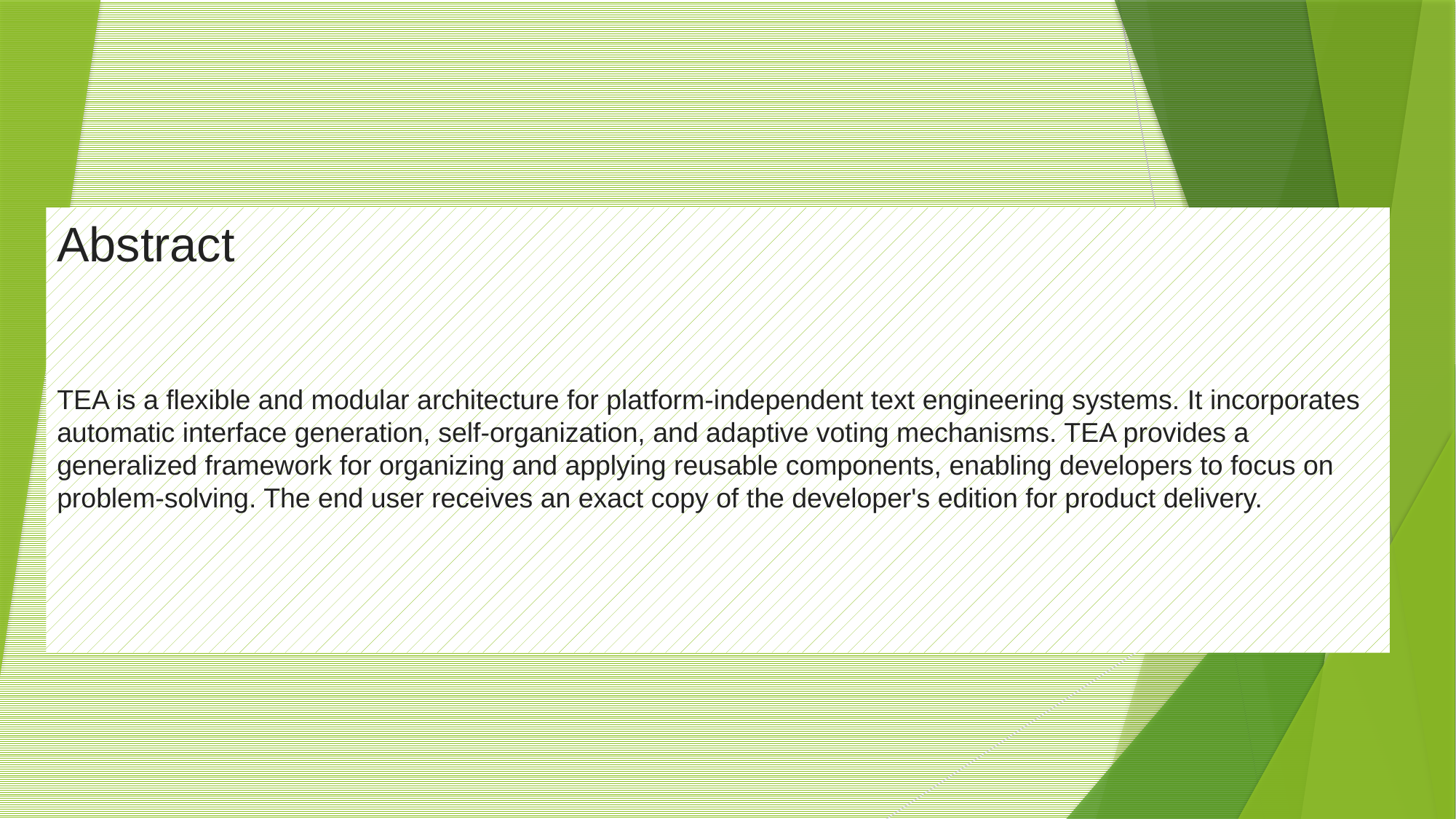

Abstract

TEA is a flexible and modular architecture for platform-independent text engineering systems. It incorporates automatic interface generation, self-organization, and adaptive voting mechanisms. TEA provides a generalized framework for organizing and applying reusable components, enabling developers to focus on problem-solving. The end user receives an exact copy of the developer's edition for product delivery.

#